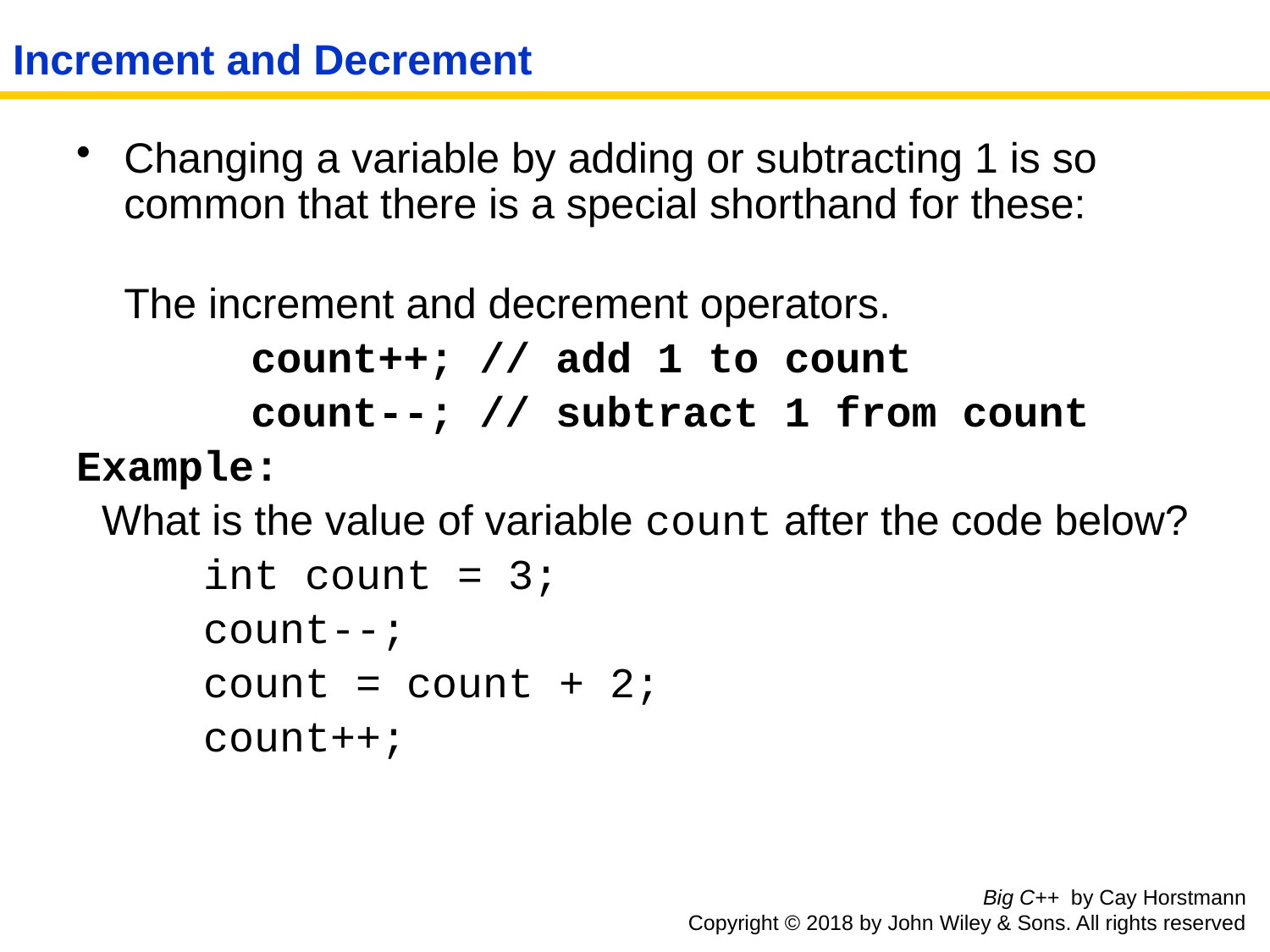

# Increment and Decrement
Changing a variable by adding or subtracting 1 is so common that there is a special shorthand for these:
The increment and decrement operators.
		count++; // add 1 to count
		count--; // subtract 1 from count
Example:
 What is the value of variable count after the code below?
int count = 3;
count--;
count = count + 2;
count++;
Big C++  by Cay Horstmann
Copyright © 2018 by John Wiley & Sons. All rights reserved